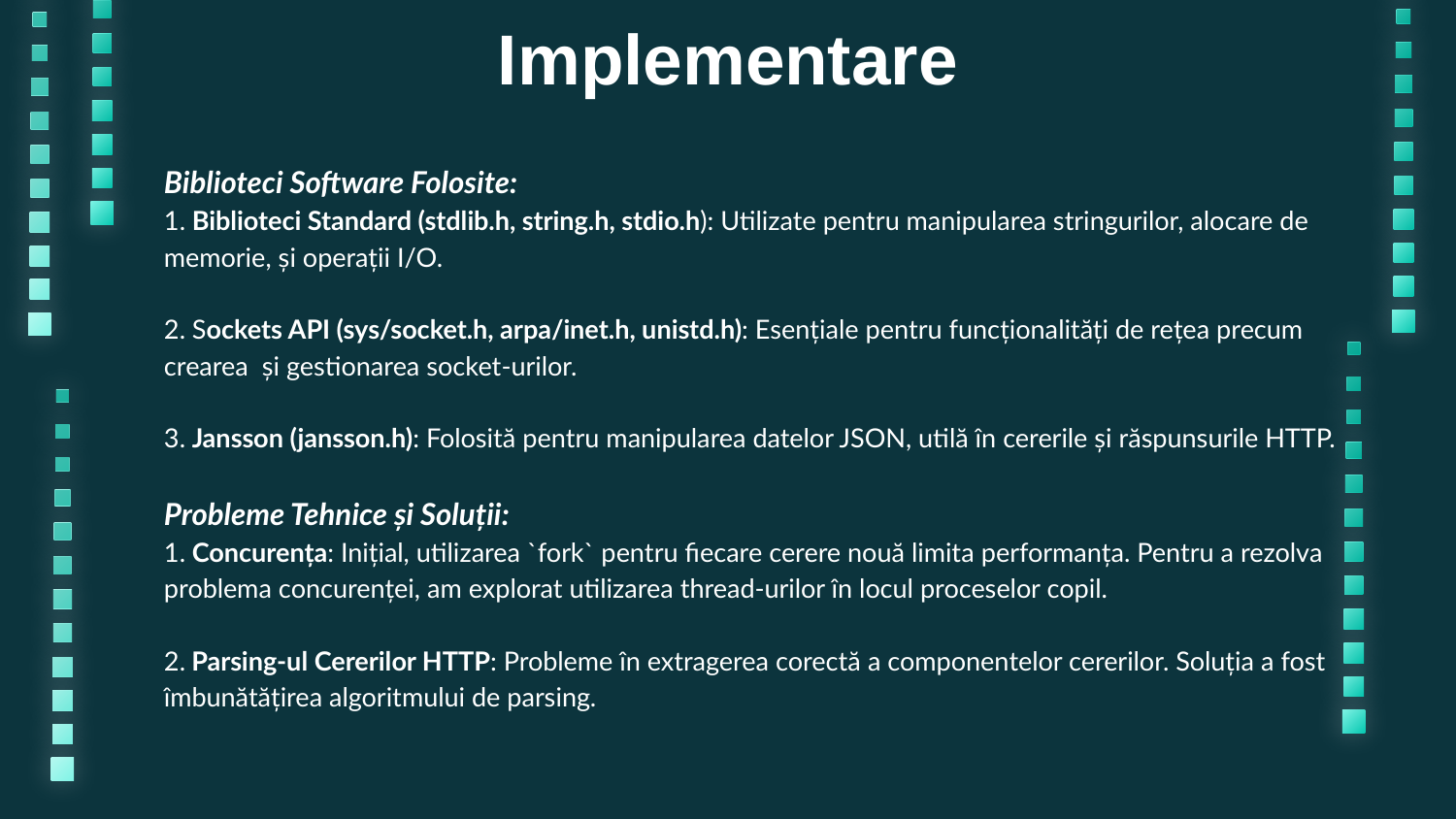

# Implementare

Biblioteci Software Folosite:
1. Biblioteci Standard (stdlib.h, string.h, stdio.h): Utilizate pentru manipularea stringurilor, alocare de memorie, și operații I/O.

2. Sockets API (sys/socket.h, arpa/inet.h, unistd.h): Esențiale pentru funcționalități de rețea precum crearea  și gestionarea socket-urilor.

3. Jansson (jansson.h): Folosită pentru manipularea datelor JSON, utilă în cererile și răspunsurile HTTP.

Probleme Tehnice și Soluții:
1. Concurența: Inițial, utilizarea `fork` pentru fiecare cerere nouă limita performanța. Pentru a rezolva problema concurenței, am explorat utilizarea thread-urilor în locul proceselor copil.

2. Parsing-ul Cererilor HTTP: Probleme în extragerea corectă a componentelor cererilor. Soluția a fost îmbunătățirea algoritmului de parsing.